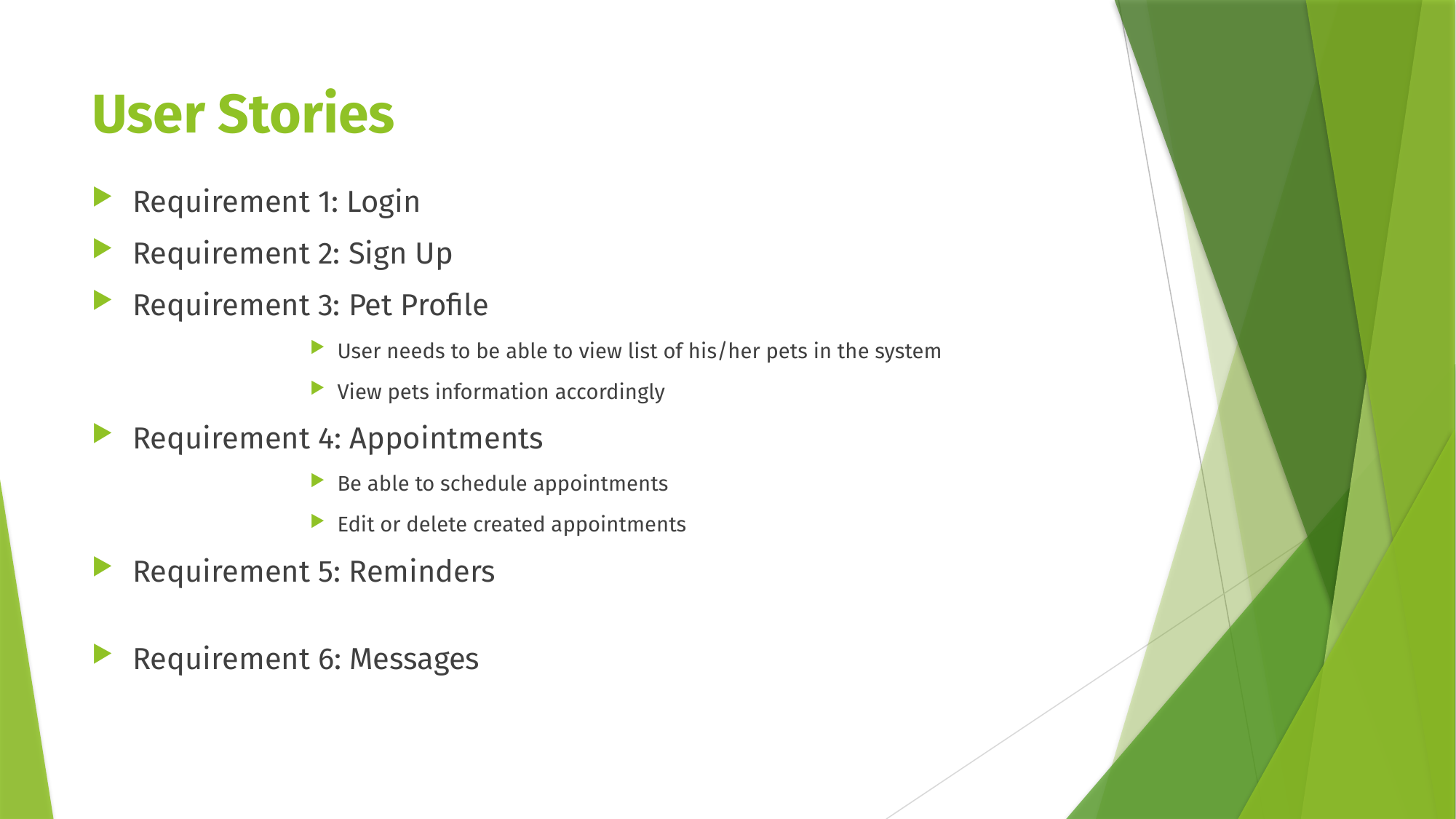

# User Stories

Requirement 1: Login
Requirement 2: Sign Up
Requirement 3: Pet Profile
User needs to be able to view list of his/her pets in the system
View pets information accordingly
Requirement 4: Appointments
Be able to schedule appointments
Edit or delete created appointments
Requirement 5: Reminders

Requirement 6: Messages